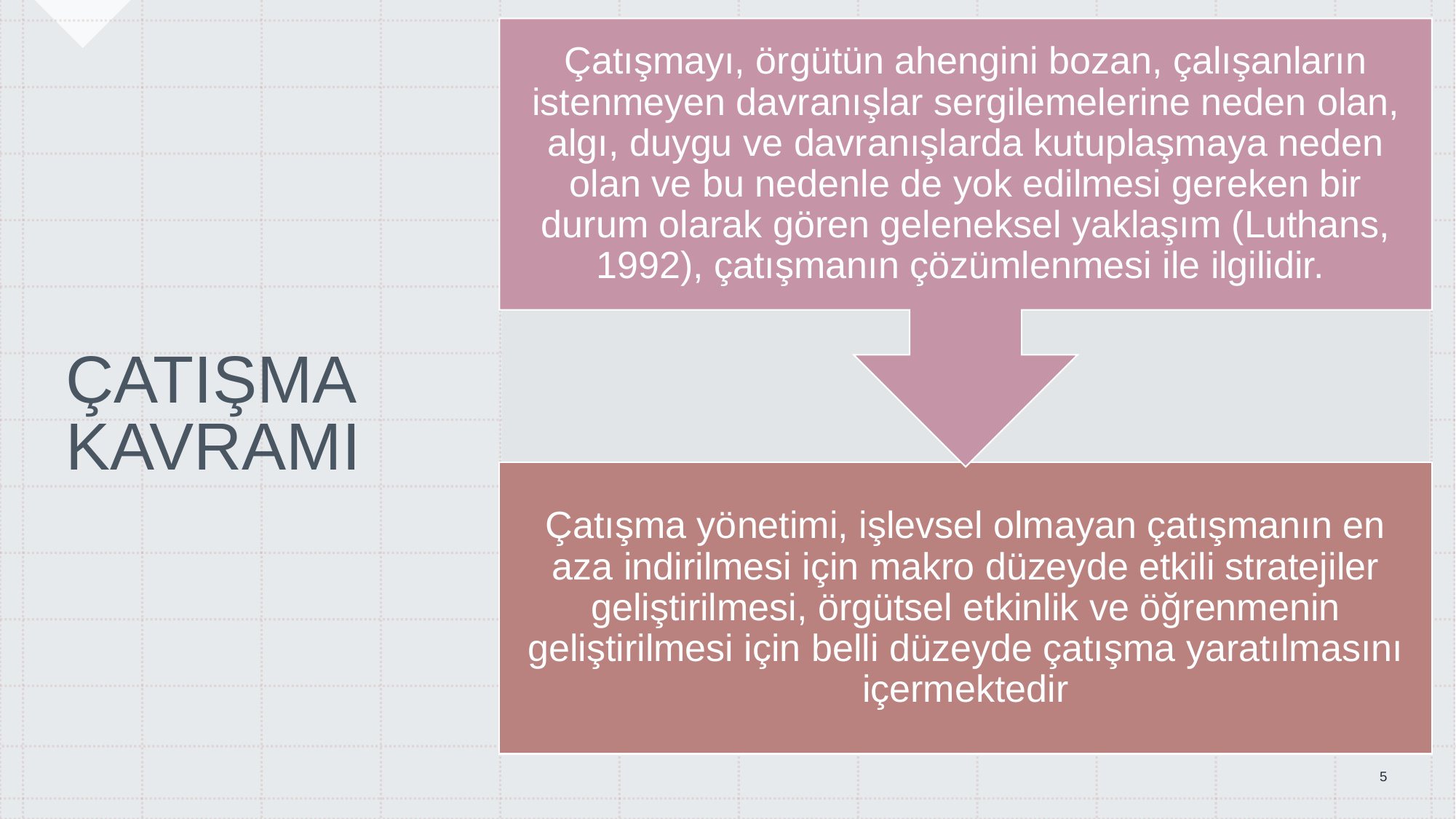

Çatışma yönetimi, işlevsel olmayan çatışmanın en aza indirilmesi için makro düzeyde etkili stratejiler geliştirilmesi, örgütsel etkinlik ve öğrenmenin geliştirilmesi için belli düzeyde çatışma yaratılmasını içermektedir
Çatışmayı, örgütün ahengini bozan, çalışanların istenmeyen davranışlar sergilemelerine neden olan, algı, duygu ve davranışlarda kutuplaşmaya neden olan ve bu nedenle de yok edilmesi gereken bir durum olarak gören geleneksel yaklaşım (Luthans, 1992), çatışmanın çözümlenmesi ile ilgilidir.

ÇATIŞMA KAVRAMI

5